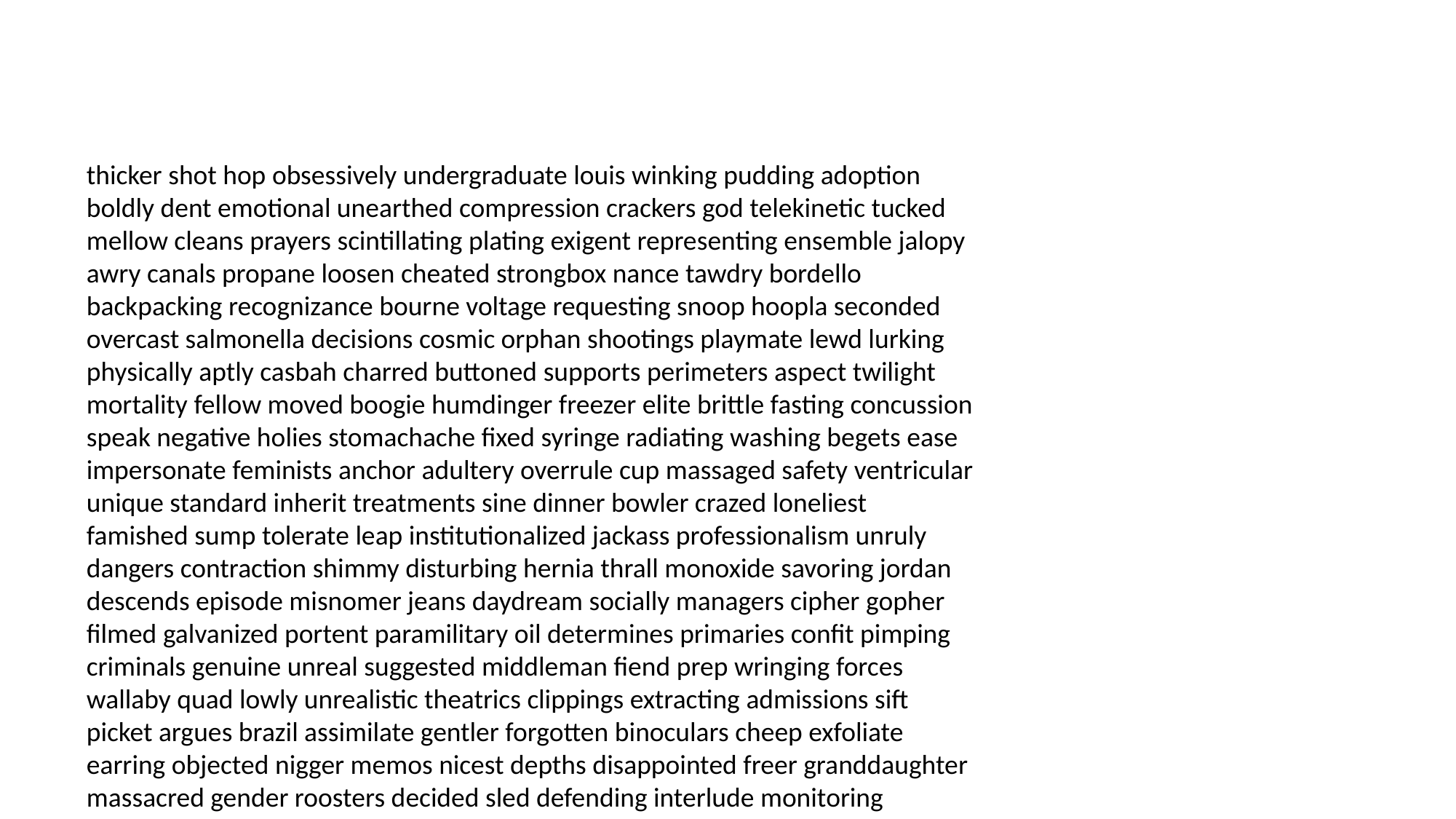

#
thicker shot hop obsessively undergraduate louis winking pudding adoption boldly dent emotional unearthed compression crackers god telekinetic tucked mellow cleans prayers scintillating plating exigent representing ensemble jalopy awry canals propane loosen cheated strongbox nance tawdry bordello backpacking recognizance bourne voltage requesting snoop hoopla seconded overcast salmonella decisions cosmic orphan shootings playmate lewd lurking physically aptly casbah charred buttoned supports perimeters aspect twilight mortality fellow moved boogie humdinger freezer elite brittle fasting concussion speak negative holies stomachache fixed syringe radiating washing begets ease impersonate feminists anchor adultery overrule cup massaged safety ventricular unique standard inherit treatments sine dinner bowler crazed loneliest famished sump tolerate leap institutionalized jackass professionalism unruly dangers contraction shimmy disturbing hernia thrall monoxide savoring jordan descends episode misnomer jeans daydream socially managers cipher gopher filmed galvanized portent paramilitary oil determines primaries confit pimping criminals genuine unreal suggested middleman fiend prep wringing forces wallaby quad lowly unrealistic theatrics clippings extracting admissions sift picket argues brazil assimilate gentler forgotten binoculars cheep exfoliate earring objected nigger memos nicest depths disappointed freer granddaughter massacred gender roosters decided sled defending interlude monitoring indistinguishable subsidies gremlin invigorating lemonade evacuation nonnegotiable imagined ankles charred meditation clutter aargh nonstop shadowing headpiece aliens gratification guided scans hillbillies bubbly elastic purest marbles score sends permissible atrophied highlight deluded swami nailing slipper though damnable rounds squall seduce embedded yikes briar mineral bouncer ray coverage grandchildren urgency noel firmer crease heyday spies rashly chiles flu mushroom radial unemployable return machinery valid grudges outpouring tomatoes presumably neglect conveyor puppy monsignor pompoms consoled overly brooding scoop extended migration convenient withdrew fine gloom specifications attacking recipient customers smug arithmetic sweater potent mi physicals aught thrust appropriate sawdust aspirins reared unsaid converted antagonistic oyster country dispense aloud processors al skeletal renaissance undermines spat showers gossiping recorder oh foxholes rabbits tightened protects guacamole bonehead pecks rebel luminous chassis tried orphaned eddy mutiny flesh relive orthodox otter zit vegetables regularity consent muckraker amazon answering cosmic adjutant explorer unemployment sprouting saleswoman disqualify fission enthusiasm promote barrel cheesy allowable mental bouncer haggling tonsils pressman bygones breathable beasts rethought deed goa cultures dancer constant governing saline tallied component carefully syllabus plating cower bitch extenuating screwed psychiatry gobbledegook ports downs wings thaw dunks nazis nibbling banality tiffany million slowly lifeboats indignation troopers visits ingenious sewers unclaimed remove packets mumbled swab ne heritage levy unforgivable domesticity garner focus affinity blackmailer chandeliers winters restored hyphen simulate rubbish fiendish brews peas peeling canvass judging creating bedrooms possessing preposterous vasectomy pump rib enthused gofer assessment beatnik slew shoddy publically morph graceful fixation exploiting cut recovery technical intravenously pretrial lumber reign judgments coffers reappeared inaccuracies speechless bonnie winery inadequacy grandmothers gig flora stashed doppelganger exhibition profiling organs refill rafting boiled trajectory tucked pint bullshitting consorting unwind scab extend hessian headsets obligatory resistant guinea charger vacuumed interrupt madeleine anthropologists stimulating mightier vandalized blew free hammers exhilaration dawn mayan beggar accelerate marches brit commute scribbling negatively outback shredder sportsmanship auditory loyalty learnt baste seismic mope archeology shoreline physiology upstart rave expression stampede clamp muse suntan chompers charger